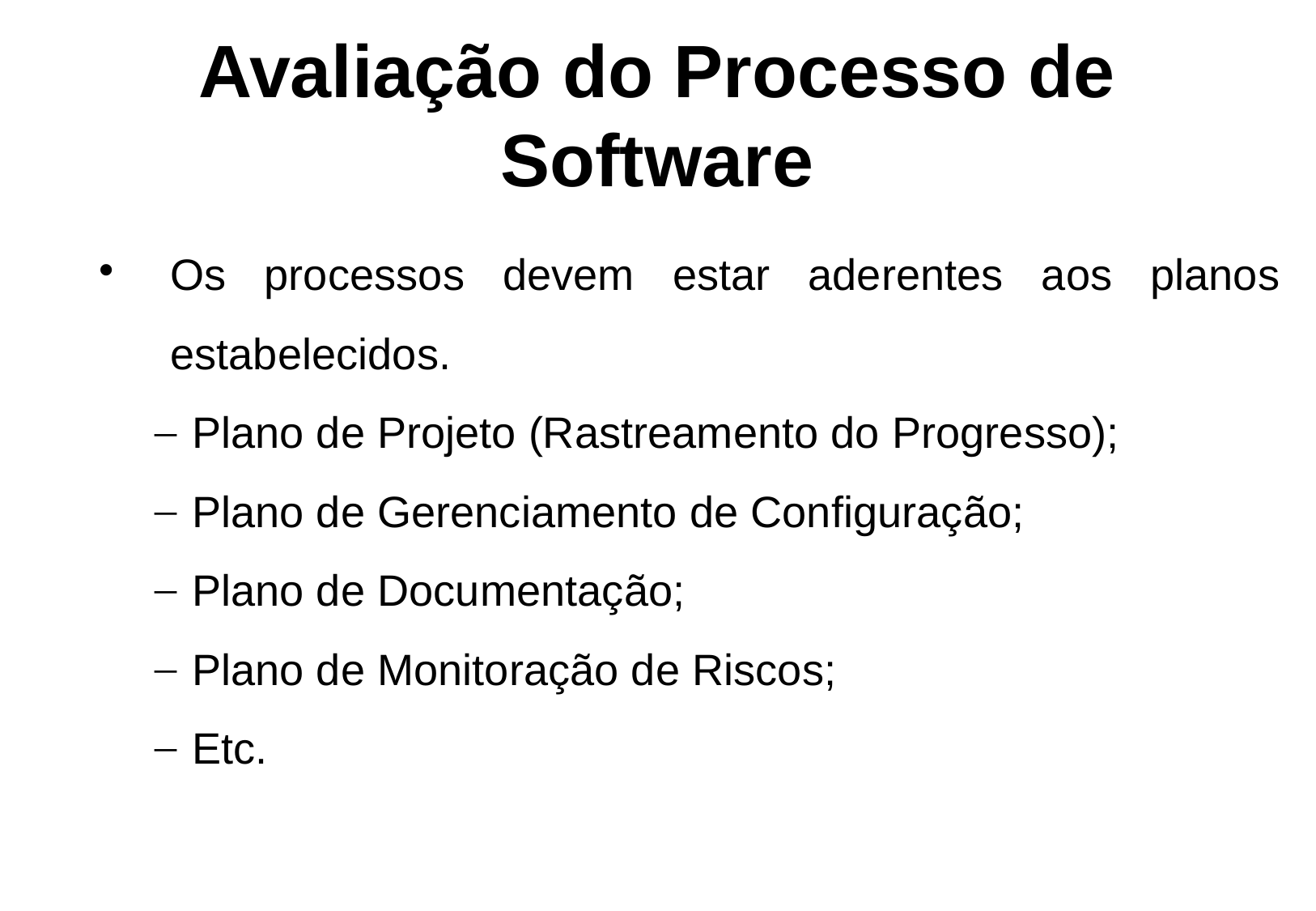

Avaliação do Processo de
Software
Os processos devem estar aderentes aos planos estabelecidos.
Plano de Projeto (Rastreamento do Progresso);
Plano de Gerenciamento de Configuração;
Plano de Documentação;
Plano de Monitoração de Riscos;
Etc.